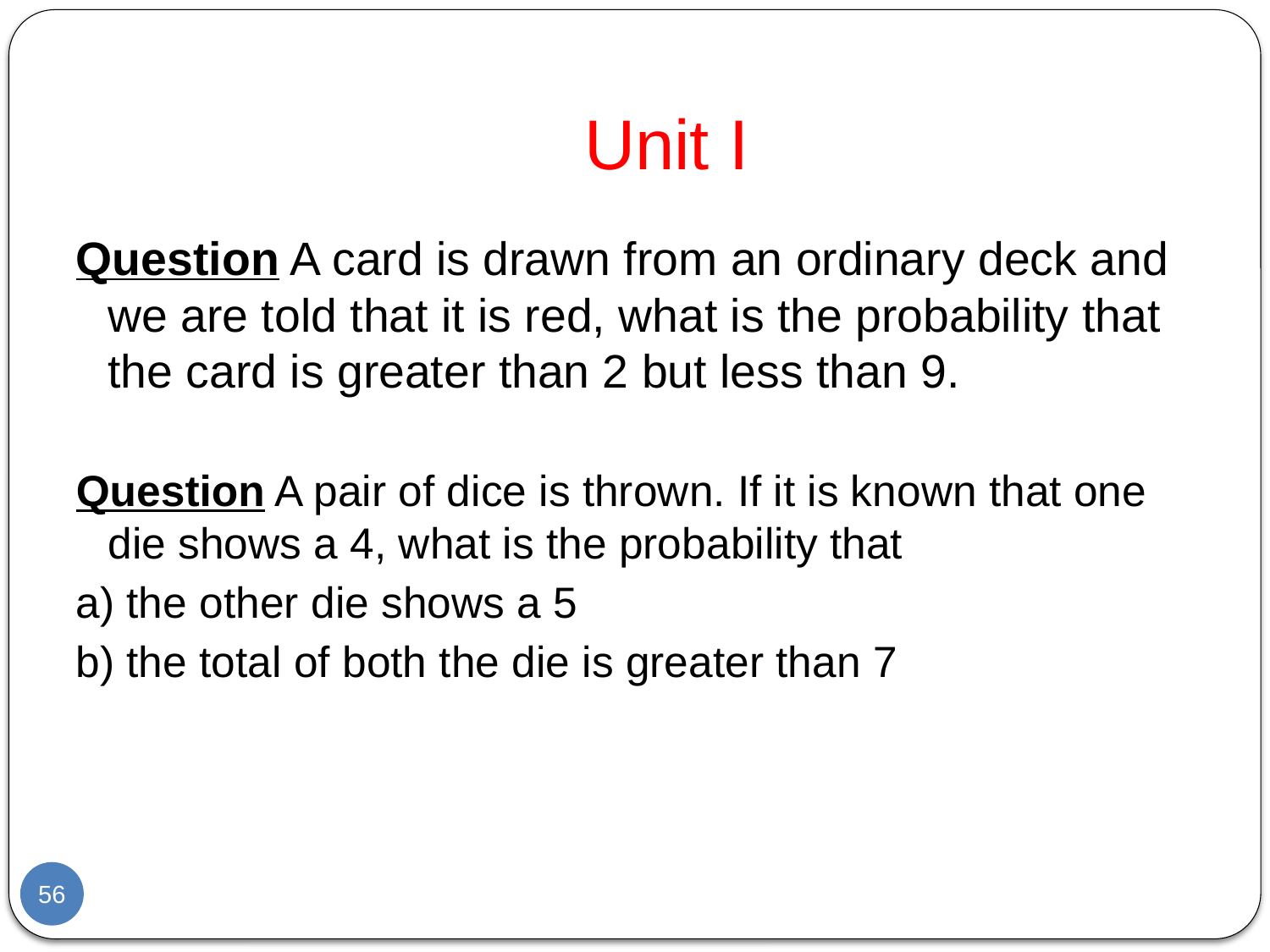

# Unit I
Question A card is drawn from an ordinary deck and we are told that it is red, what is the probability that the card is greater than 2 but less than 9.

Question A pair of dice is thrown. If it is known that one die shows a 4, what is the probability that
a) the other die shows a 5
b) the total of both the die is greater than 7

56